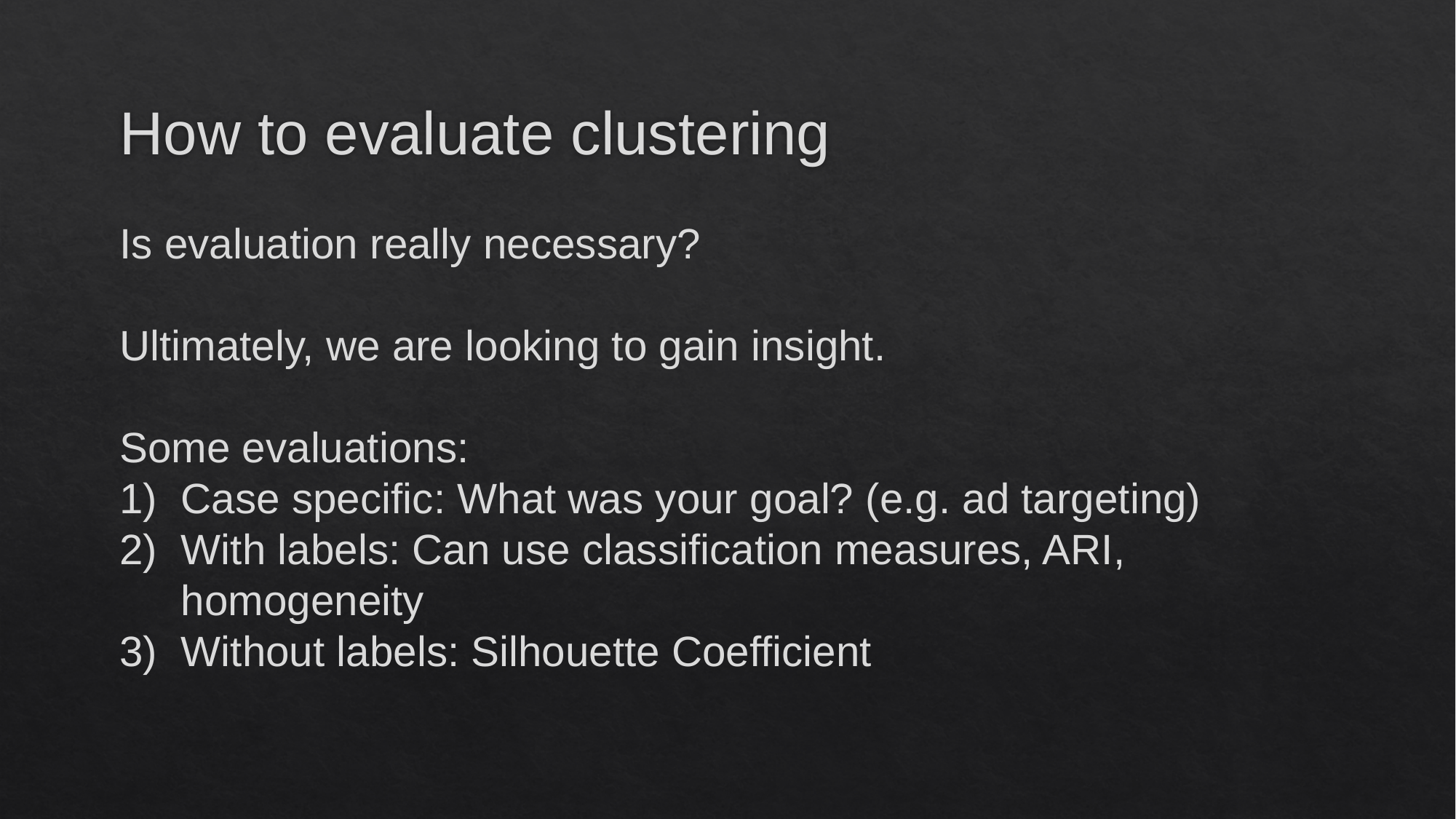

# How to evaluate clustering
Is evaluation really necessary?

Ultimately, we are looking to gain insight.

Some evaluations:
Case specific: What was your goal? (e.g. ad targeting)
With labels: Can use classification measures, ARI, homogeneity
Without labels: Silhouette Coefficient